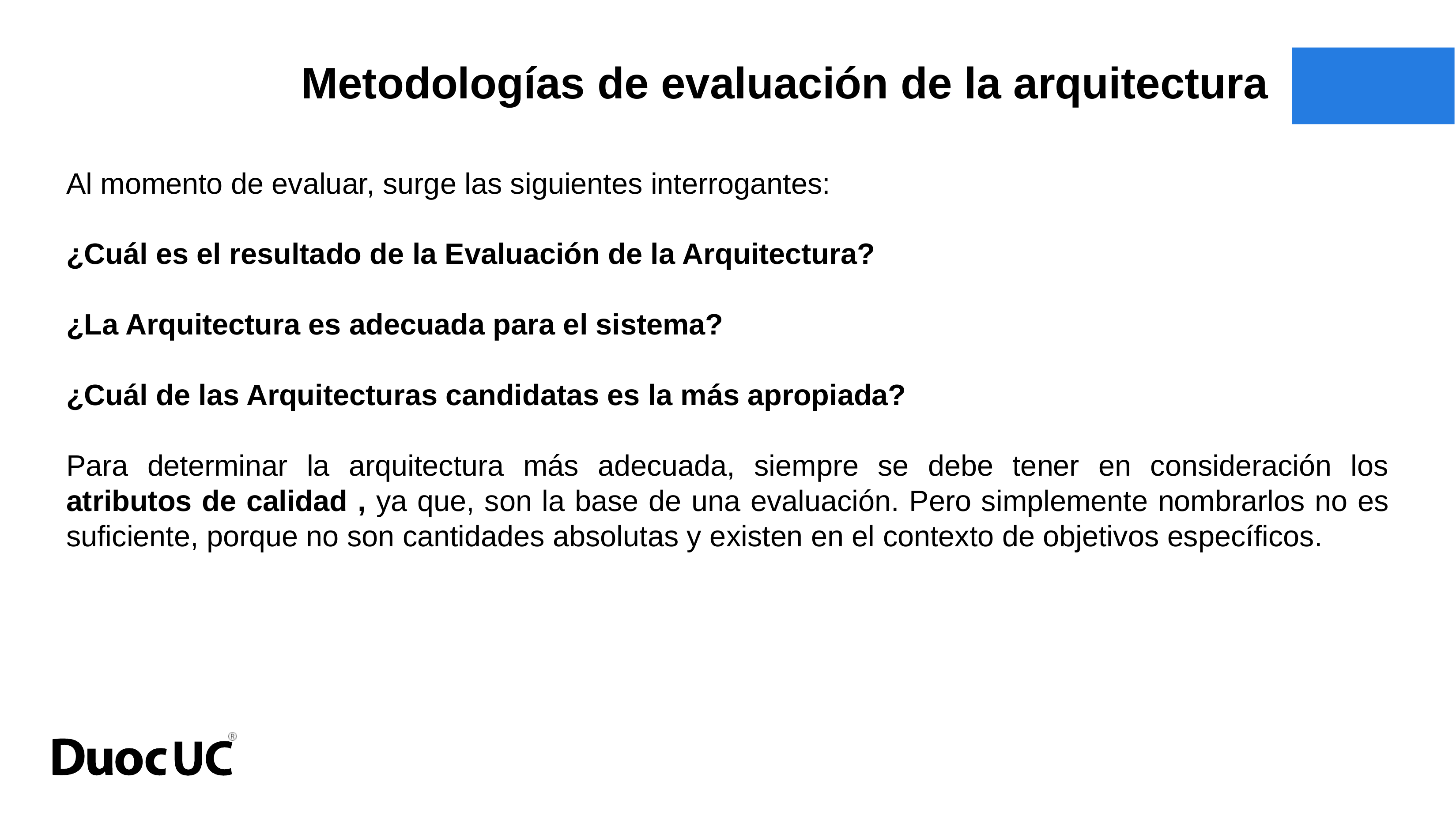

Metodologías de evaluación de la arquitectura
Al momento de evaluar, surge las siguientes interrogantes:

¿Cuál es el resultado de la Evaluación de la Arquitectura?

¿La Arquitectura es adecuada para el sistema?

¿Cuál de las Arquitecturas candidatas es la más apropiada?

Para determinar la arquitectura más adecuada, siempre se debe tener en consideración los atributos de calidad , ya que, son la base de una evaluación. Pero simplemente nombrarlos no es suficiente, porque no son cantidades absolutas y existen en el contexto de objetivos específicos.